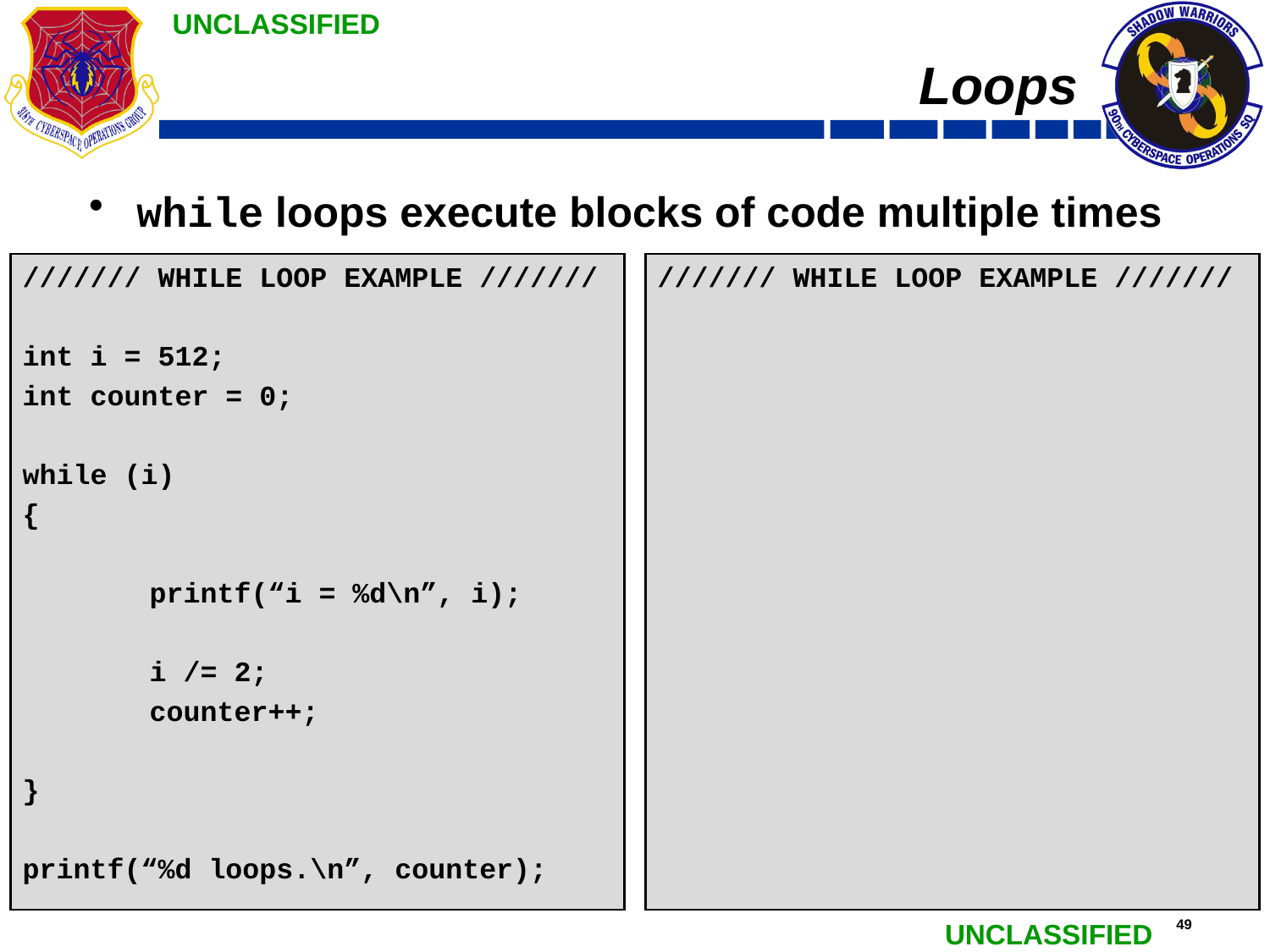

# Loops
while loops execute blocks of code multiple times
/////// WHILE LOOP EXAMPLE ///////

int i = 512;
int counter = 0;

while (i)	// If i != 0…
{		// …execute this
	// Print i
	printf(“i = %d\n”, i);
	// (i /= 2) == (i = i / 2)
	i /= 2;
	counter++; // 1 run counted
	// Is i still != 0?
}
// Print the number of iterations
printf(“%d runs.\n”, counter);
/////// WHILE LOOP EXAMPLE ///////

int i = 512;
int counter = 0;

while (i)
{

	printf(“i = %d\n”, i);

	i /= 2;
	counter++;

}

printf(“%d loops.\n”, counter);

/////// WHILE LOOP EXAMPLE ///////
i = 512
i = 256
i = 128
i = 64
i = 32
i = 16
i = 8
i = 4
i = 2
i = 1
10 loops.
/////// WHILE LOOP EXAMPLE ///////